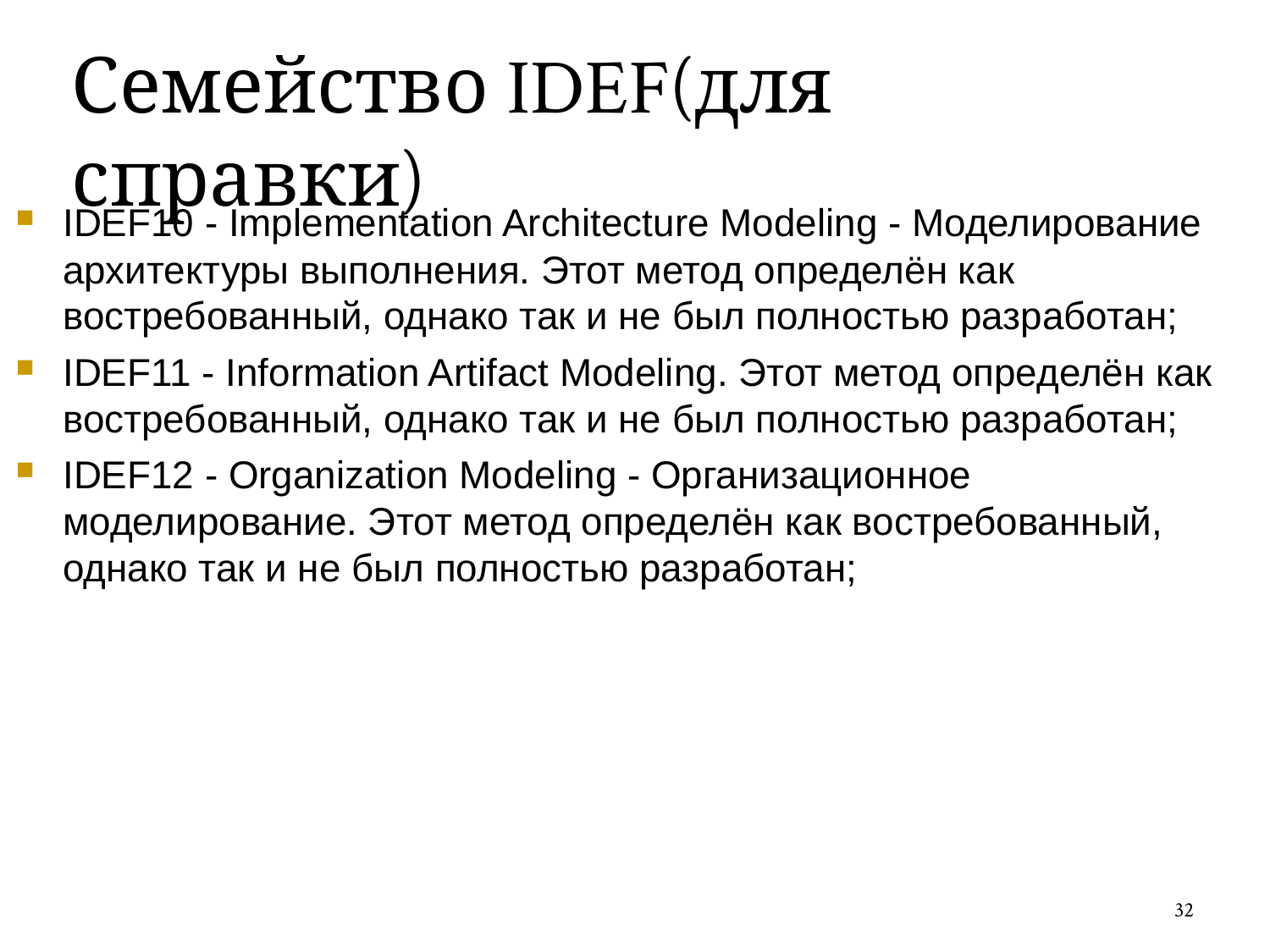

Семейство IDEF(для справки)
IDEF10 - Implementation Architecture Modeling - Моделирование архитектуры выполнения. Этот метод определён как востребованный, однако так и не был полностью разработан;
IDEF11 - Information Artifact Modeling. Этот метод определён как востребованный, однако так и не был полностью разработан;
IDEF12 - Organization Modeling - Организационное моделирование. Этот метод определён как востребованный, однако так и не был полностью разработан;
32